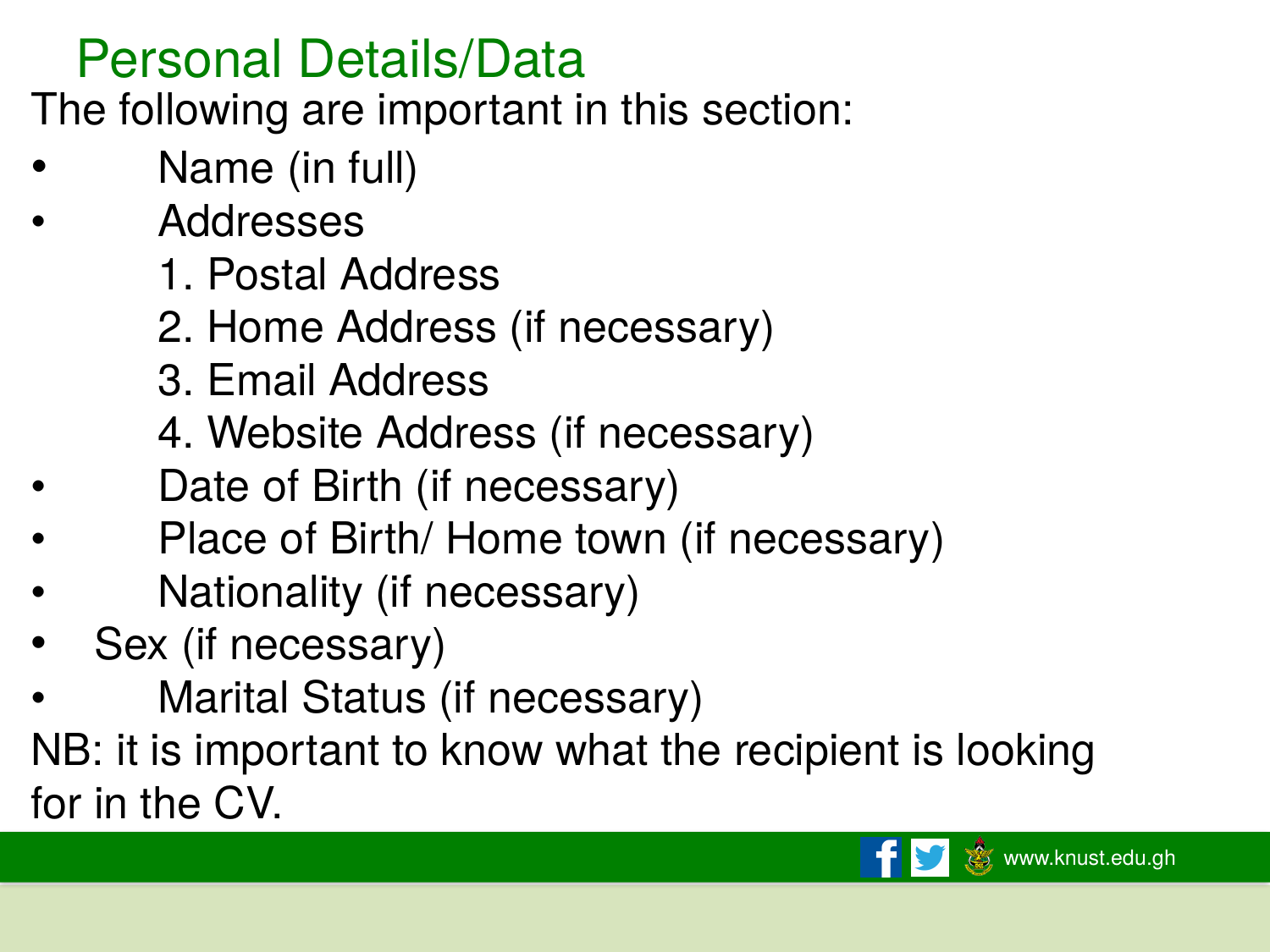

# Personal Details/Data
The following are important in this section:
•	Name (in full)
•	Addresses
	1. Postal Address
	2. Home Address (if necessary)
	3. Email Address
	4. Website Address (if necessary)
•	Date of Birth (if necessary)
•	Place of Birth/ Home town (if necessary)
•	Nationality (if necessary)
Sex (if necessary)
•	Marital Status (if necessary)
NB: it is important to know what the recipient is looking for in the CV.